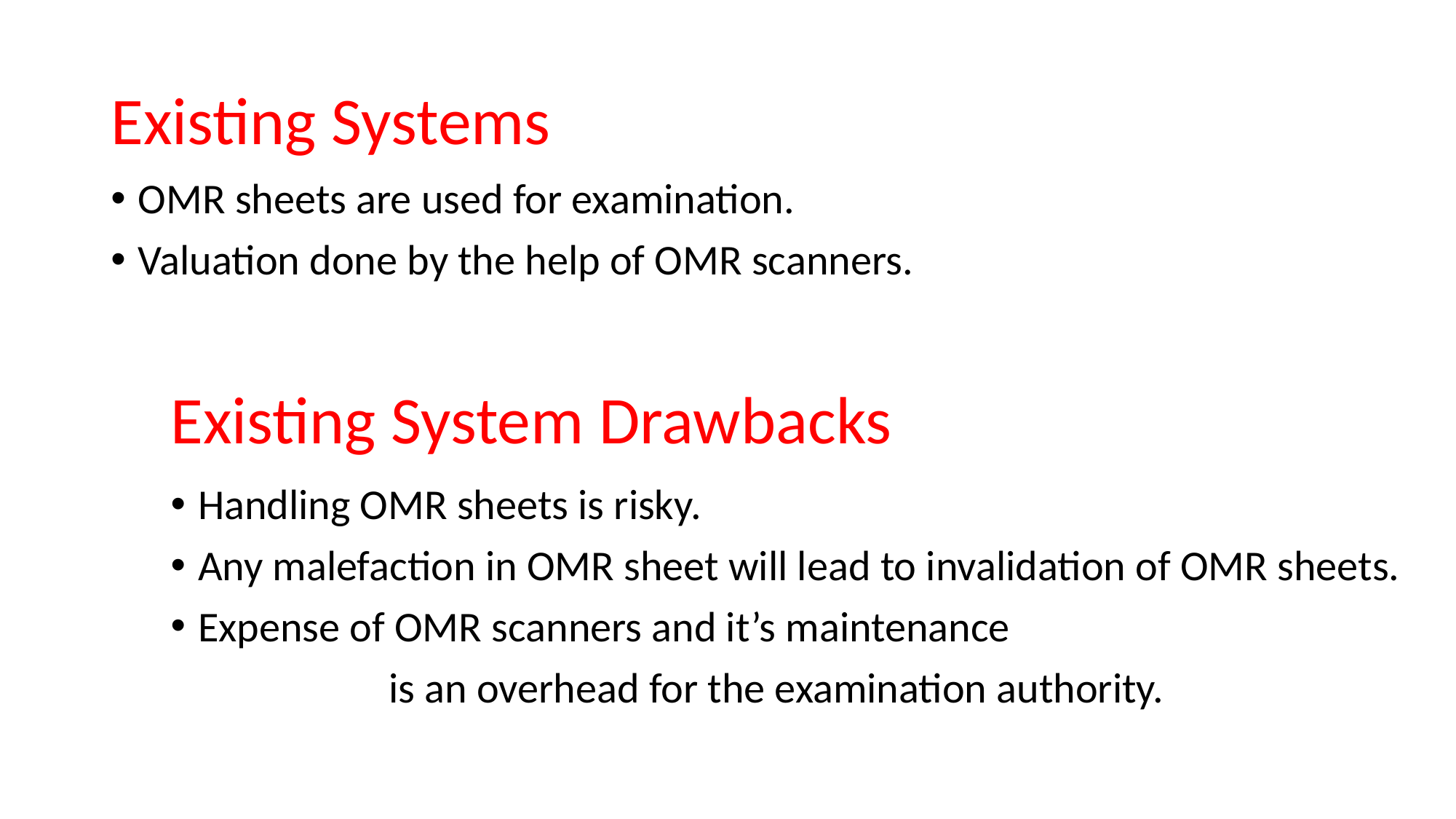

# Existing Systems
OMR sheets are used for examination.
Valuation done by the help of OMR scanners.
Existing System Drawbacks
Handling OMR sheets is risky.
Any malefaction in OMR sheet will lead to invalidation of OMR sheets.
Expense of OMR scanners and it’s maintenance
		is an overhead for the examination authority.